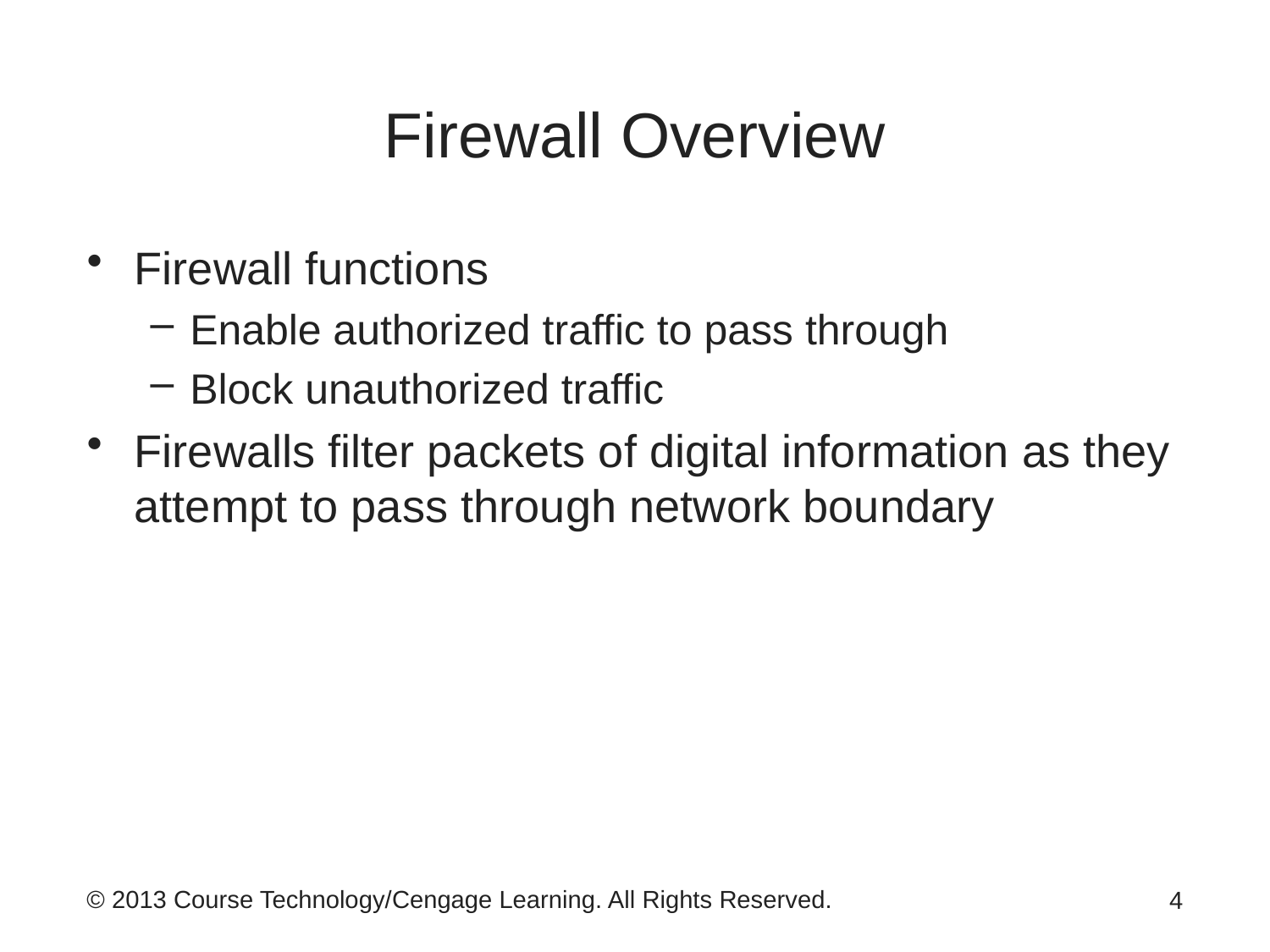

# Firewall Overview
Firewall functions
Enable authorized traffic to pass through
Block unauthorized traffic
Firewalls filter packets of digital information as they attempt to pass through network boundary
4